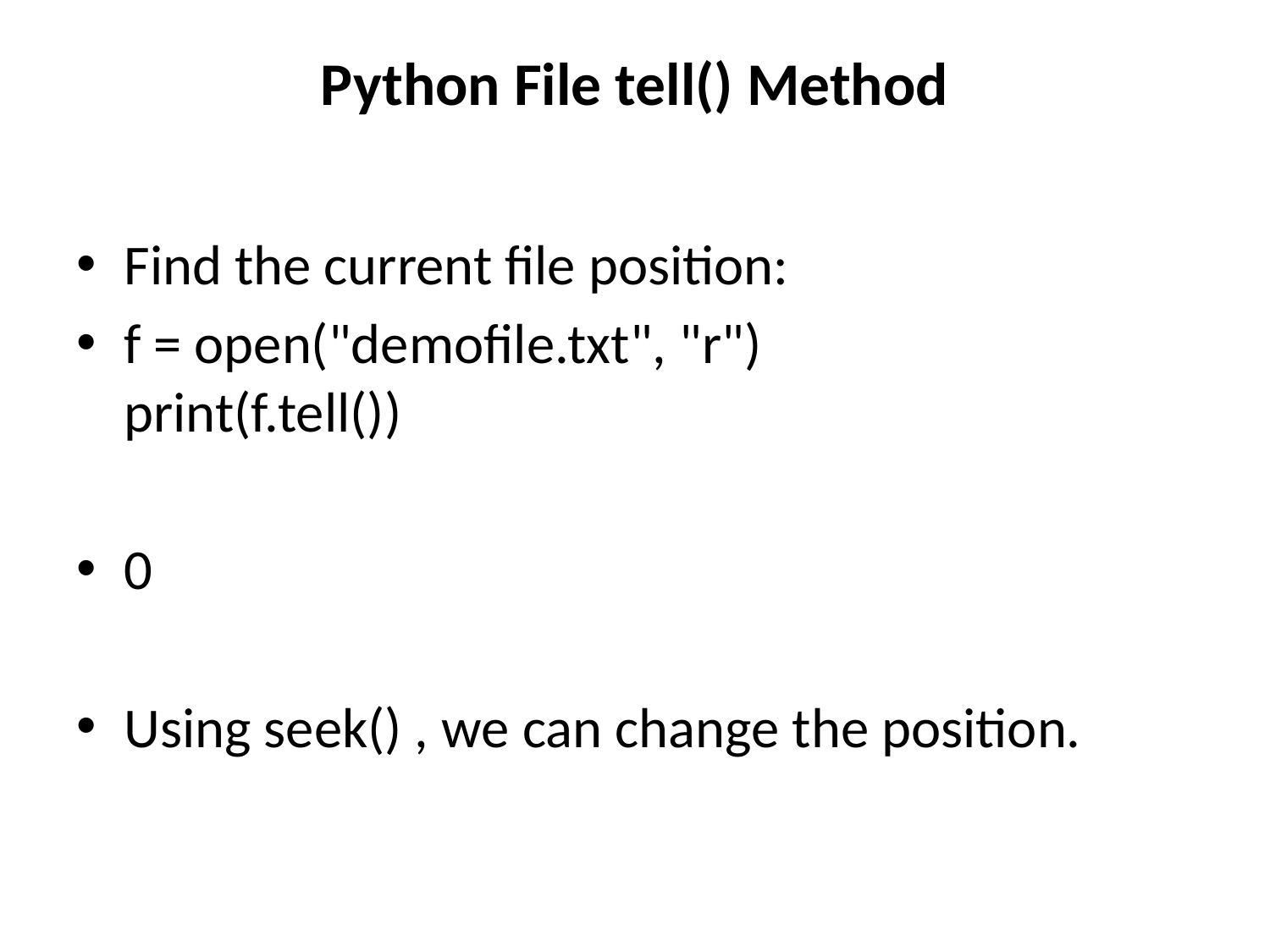

# Python File tell() Method
Find the current file position:
f = open("demofile.txt", "r")
print(f.tell())

0

Using seek() , we can change the position.